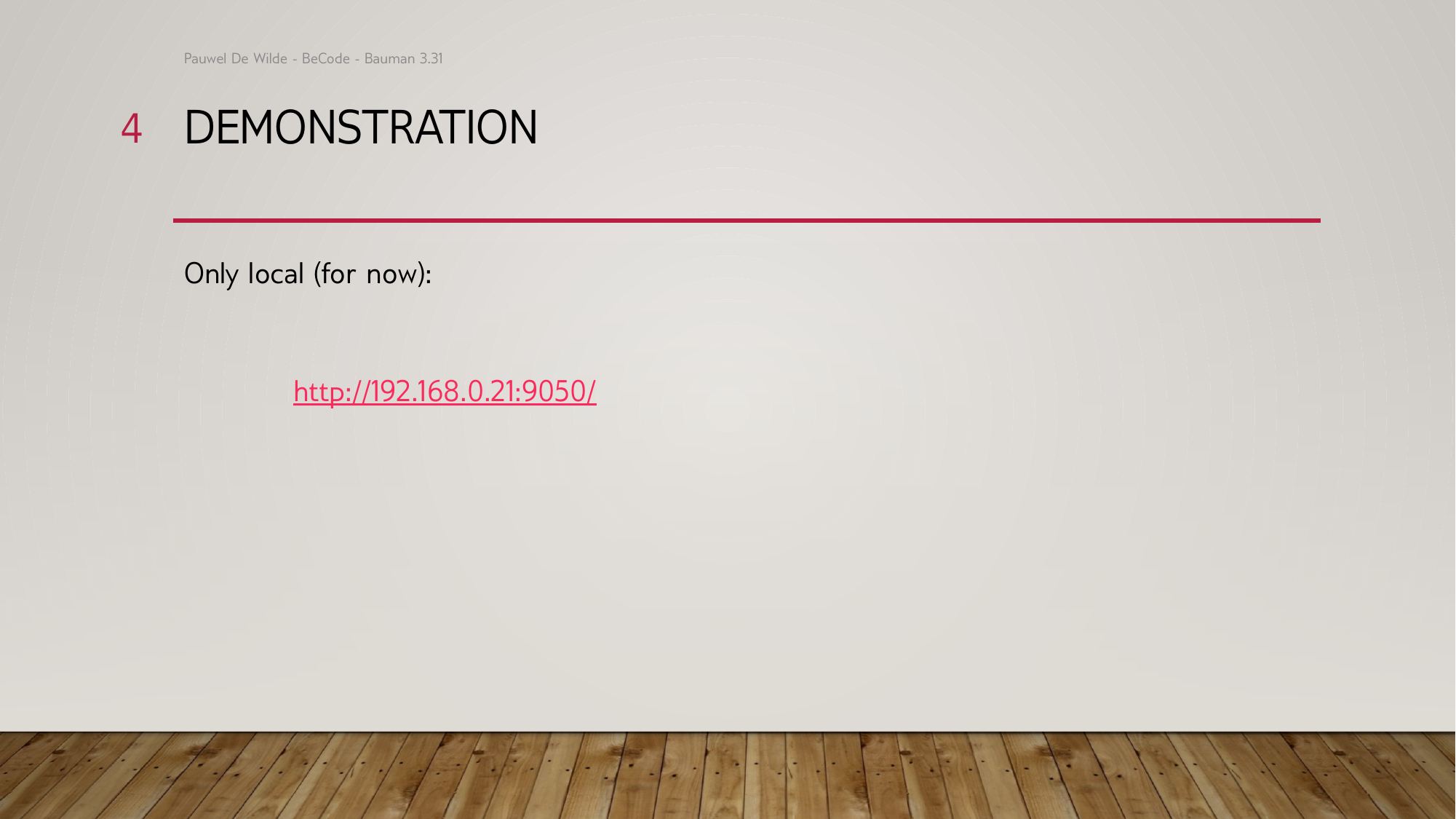

Pauwel De Wilde - BeCode - Bauman 3.31
4
# Demonstration
Only local (for now):

	http://192.168.0.21:9050/